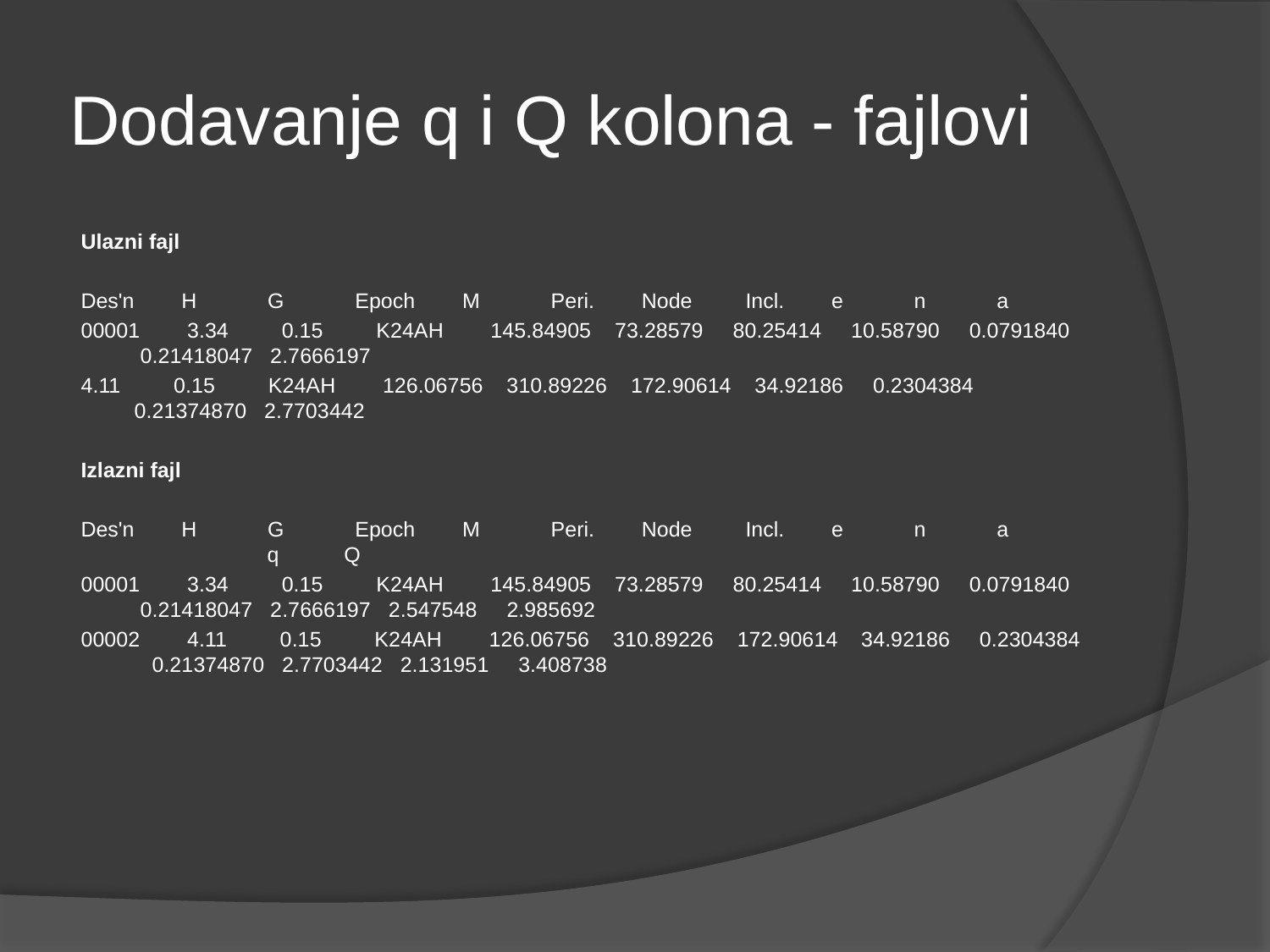

# Dodavanje q i Q kolona - fajlovi
Ulazni fajl

Des'n        H            G            Epoch        M            Peri.        Node         Incl.        e            n            a
00001        3.34         0.15         K24AH        145.84905    73.28579     80.25414     10.58790     0.0791840    0.21418047   2.7666197
4.11         0.15         K24AH        126.06756    310.89226    172.90614    34.92186     0.2304384    0.21374870   2.7703442

Izlazni fajl

Des'n        H            G            Epoch        M            Peri.        Node         Incl.        e            n            a   	 q           Q
00001        3.34         0.15         K24AH        145.84905    73.28579     80.25414     10.58790     0.0791840    0.21418047   2.7666197   2.547548     2.985692
00002        4.11         0.15         K24AH        126.06756    310.89226    172.90614    34.92186     0.2304384    0.21374870   2.7703442   2.131951     3.408738